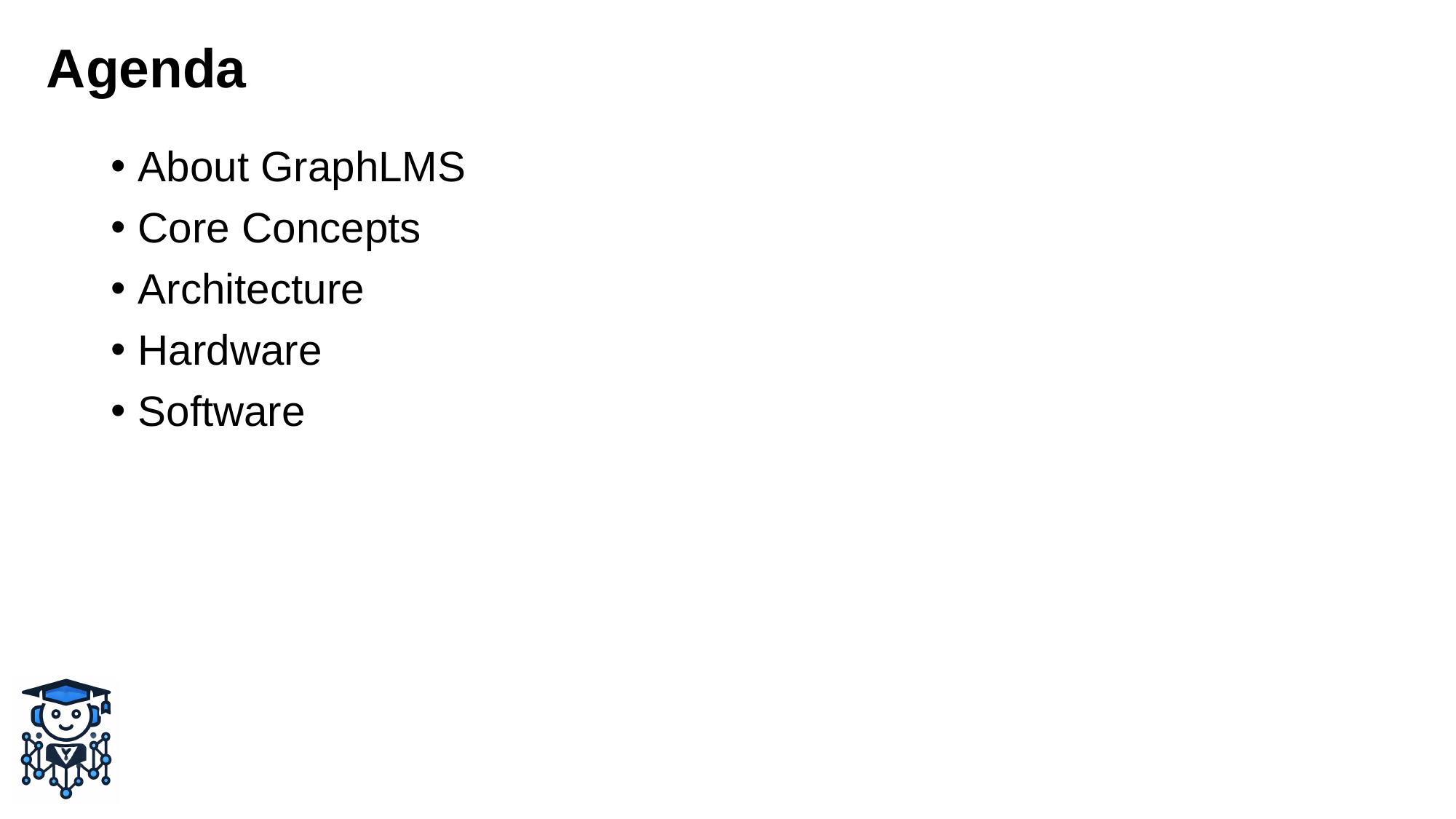

# Agenda
About GraphLMS
Core Concepts
Architecture
Hardware
Software